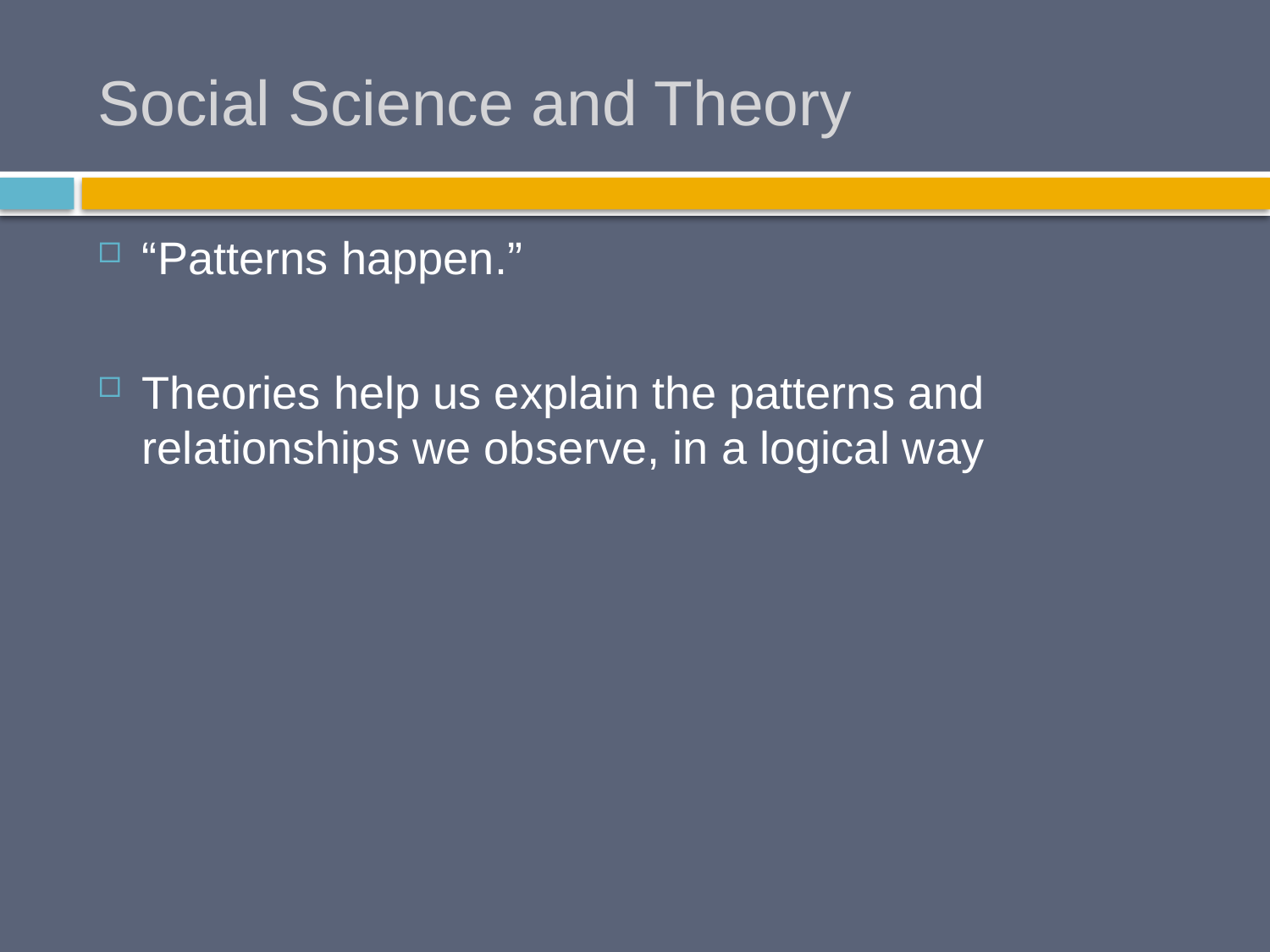

# Social Science and Theory
“Patterns happen.”

Theories help us explain the patterns and relationships we observe, in a logical way